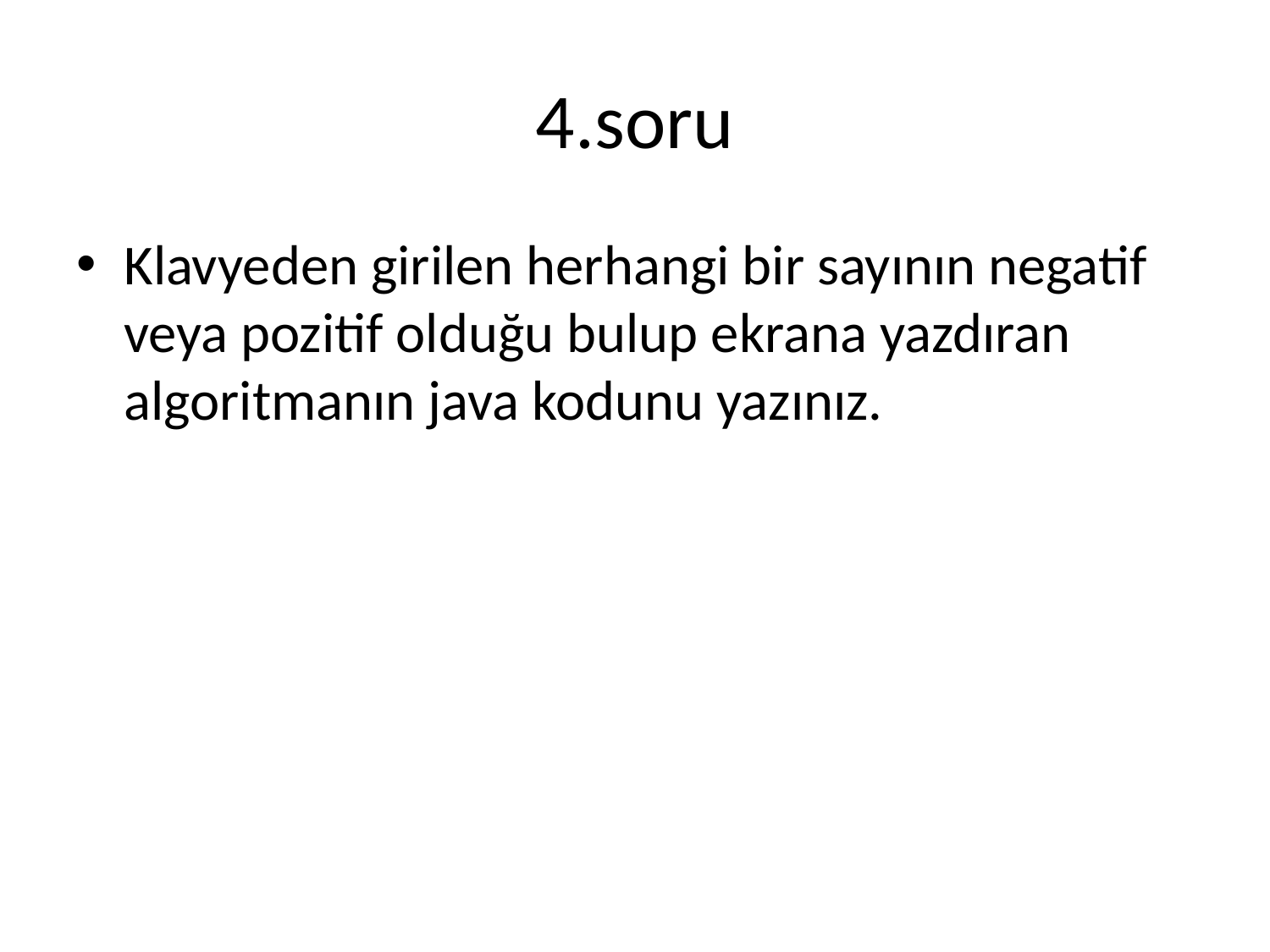

# 4.soru
Klavyeden girilen herhangi bir sayının negatif veya pozitif olduğu bulup ekrana yazdıran algoritmanın java kodunu yazınız.